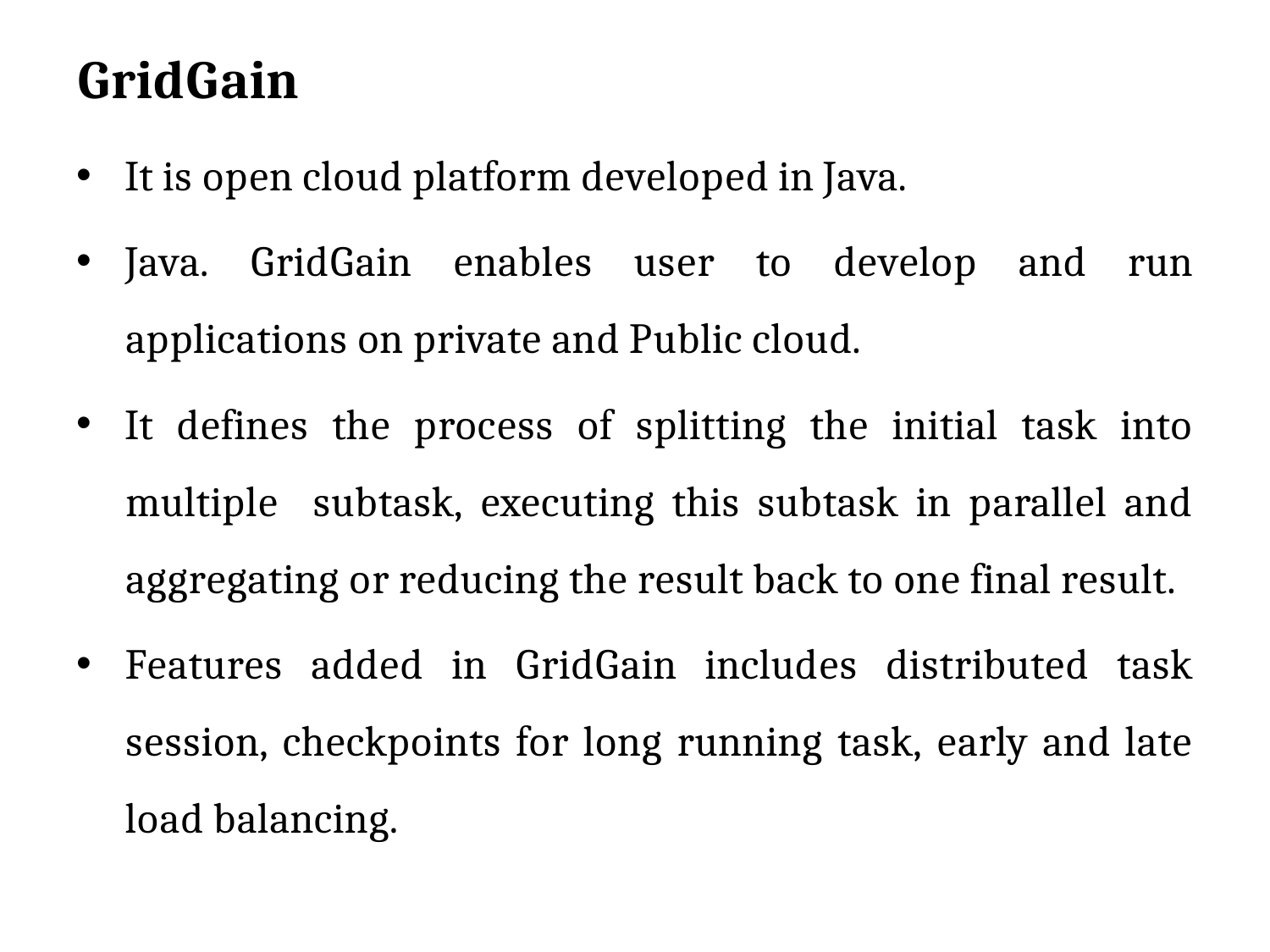

# GridGain
It is open cloud platform developed in Java.
Java. GridGain enables user to develop and run applications on private and Public cloud.
It defines the process of splitting the initial task into multiple  subtask, executing this subtask in parallel and aggregating or reducing the result back to one final result.
Features added in GridGain includes distributed task session, checkpoints for long running task, early and late load balancing.